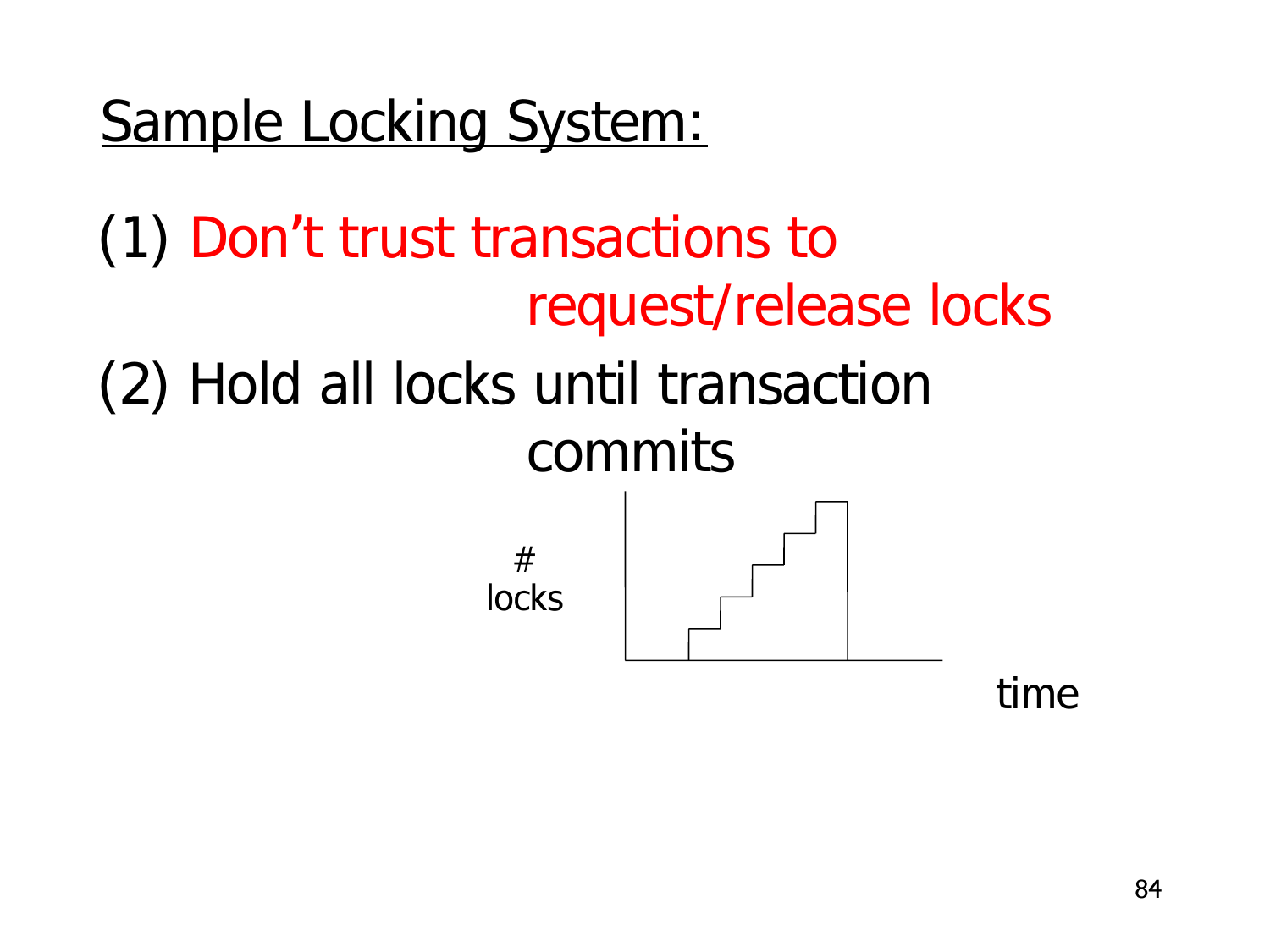

Sample Locking System:
(1) Don’t trust transactions to					request/release locks
(2) Hold all locks until transaction 				commits

#
locks

time
84